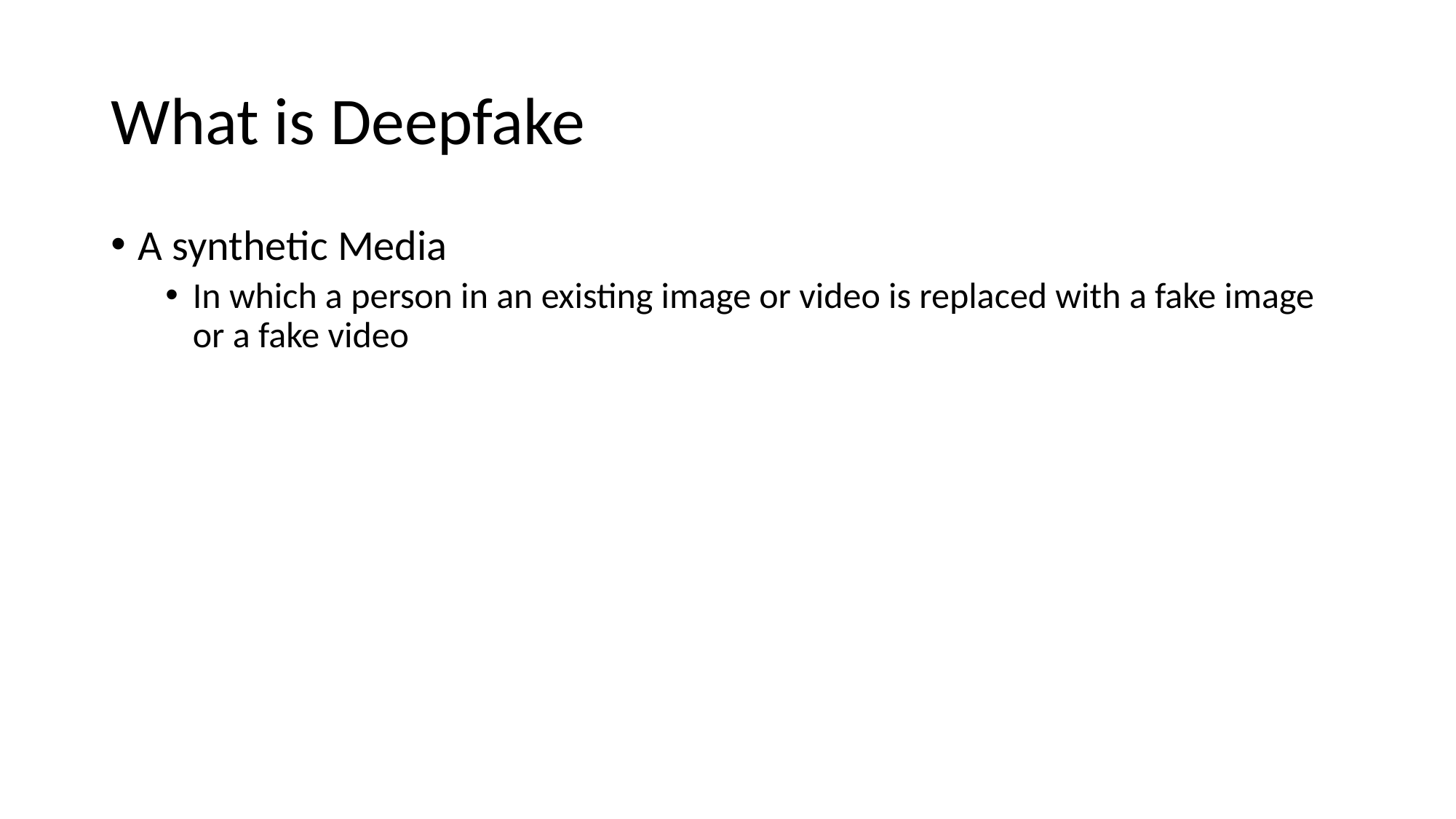

# What is Deepfake
A synthetic Media
In which a person in an existing image or video is replaced with a fake image or a fake video